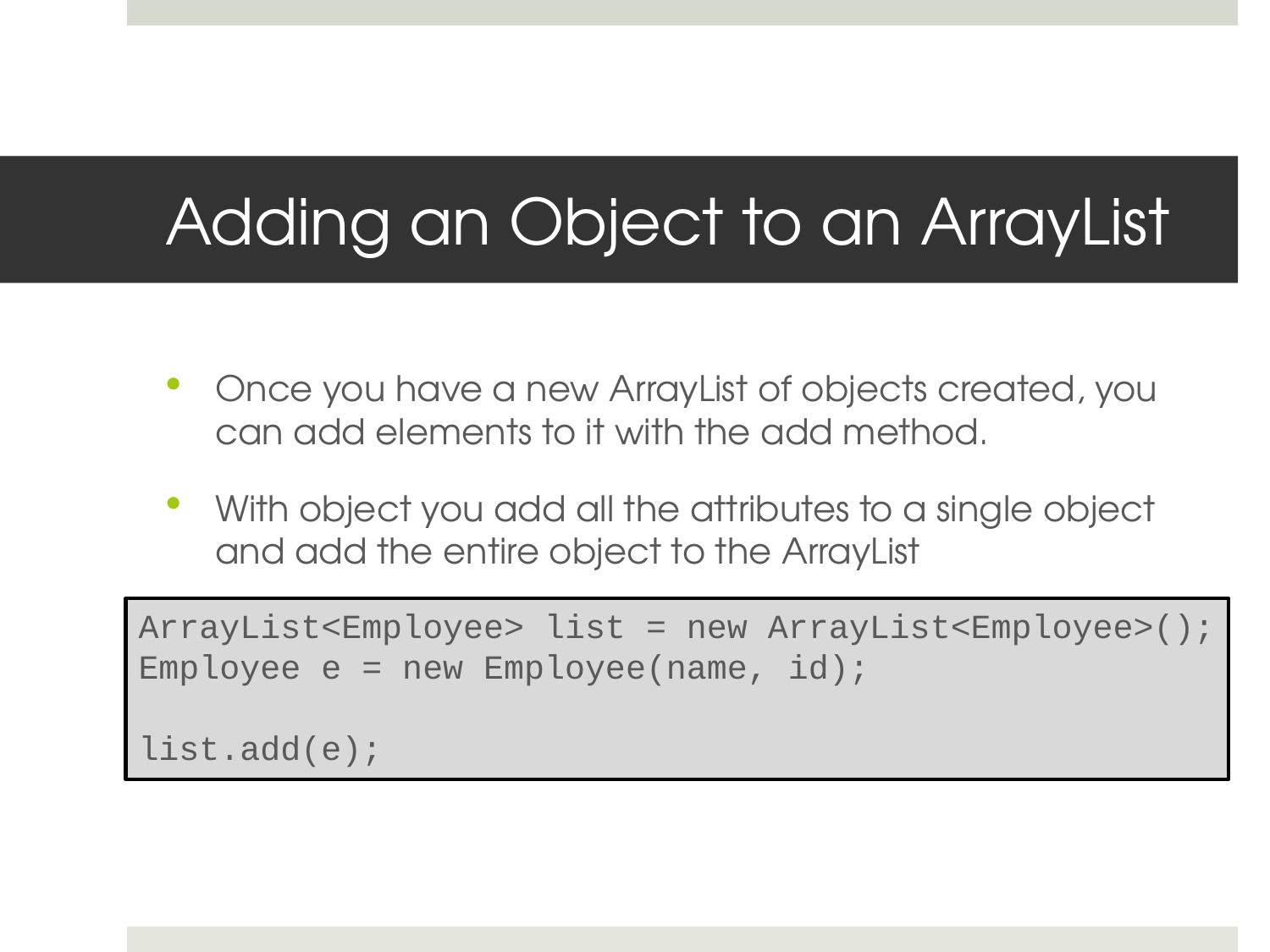

# Adding an Object to an ArrayList
Once you have a new ArrayList of objects created, you can add elements to it with the add method.
With object you add all the attributes to a single object and add the entire object to the ArrayList

ArrayList<Employee> list = new ArrayList<Employee>();
Employee e = new Employee(name, id);

list.add(e);